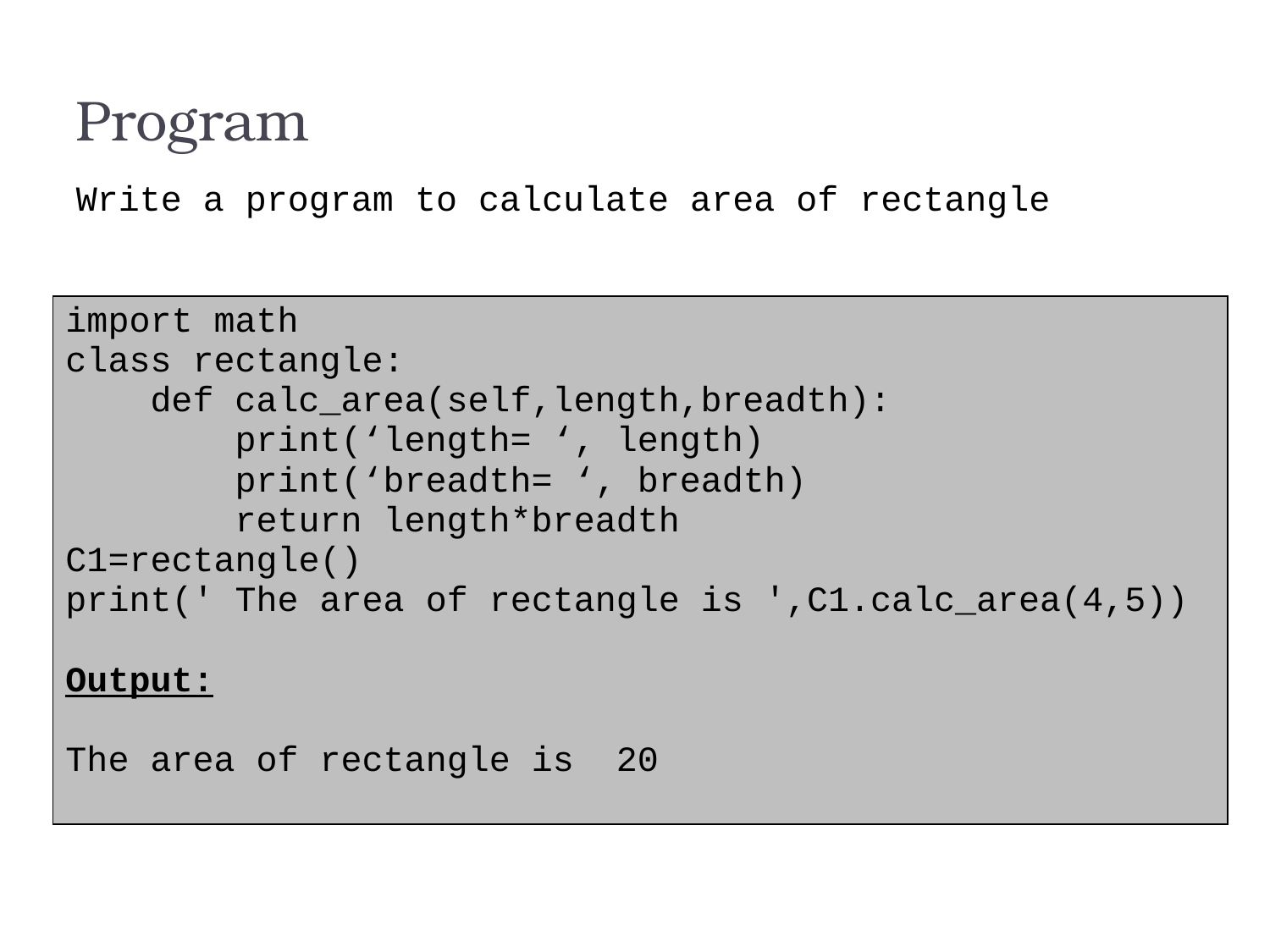

# Program
Write a program to calculate area of rectangle
| import math class rectangle: def calc\_area(self,length,breadth): print(‘length= ‘, length) print(‘breadth= ‘, breadth) return length\*breadth C1=rectangle() print(' The area of rectangle is ',C1.calc\_area(4,5))   Output:   The area of rectangle is 20 |
| --- |